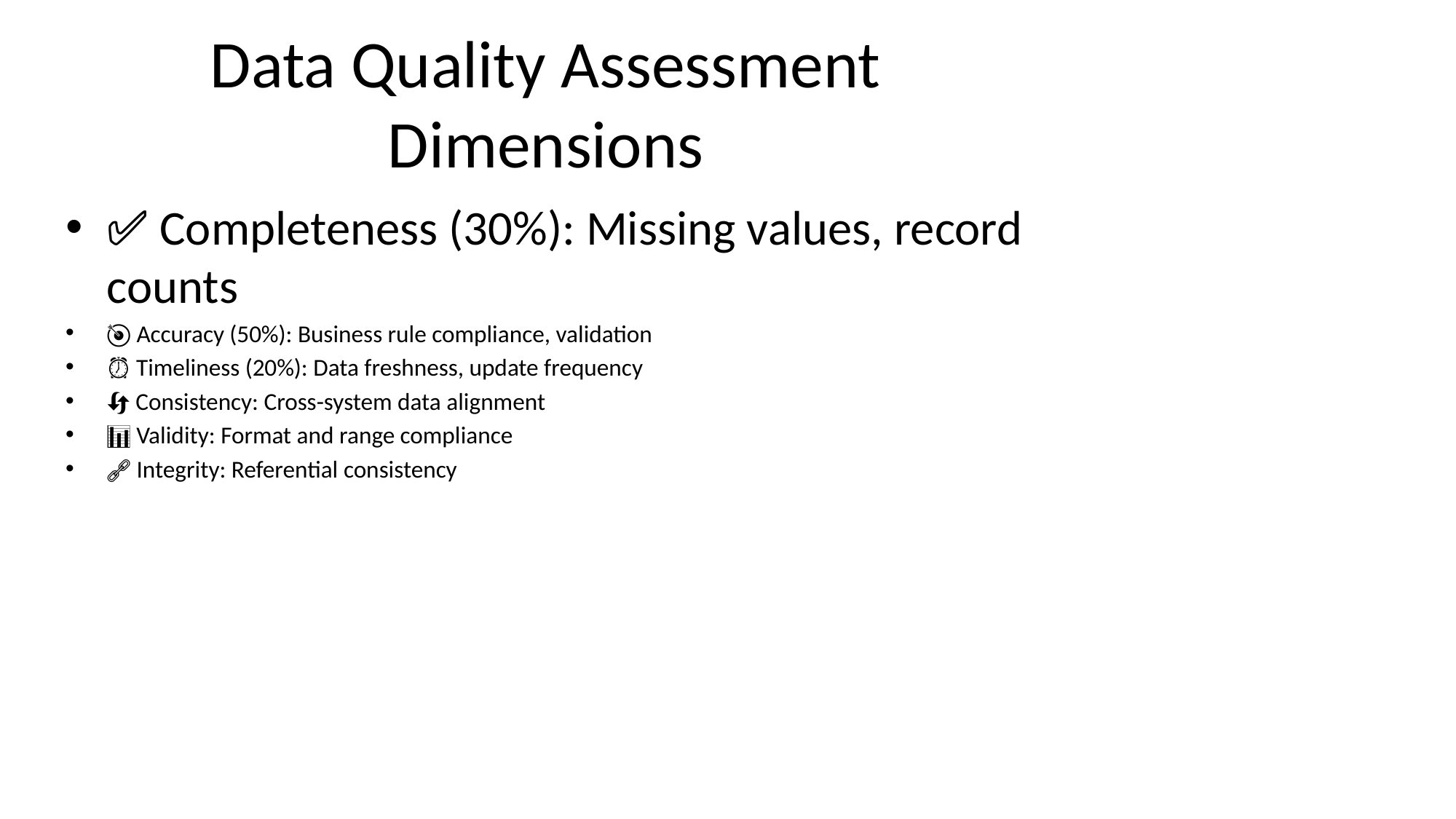

# Data Quality Assessment Dimensions
✅ Completeness (30%): Missing values, record counts
🎯 Accuracy (50%): Business rule compliance, validation
⏰ Timeliness (20%): Data freshness, update frequency
🔄 Consistency: Cross-system data alignment
📊 Validity: Format and range compliance
🔗 Integrity: Referential consistency